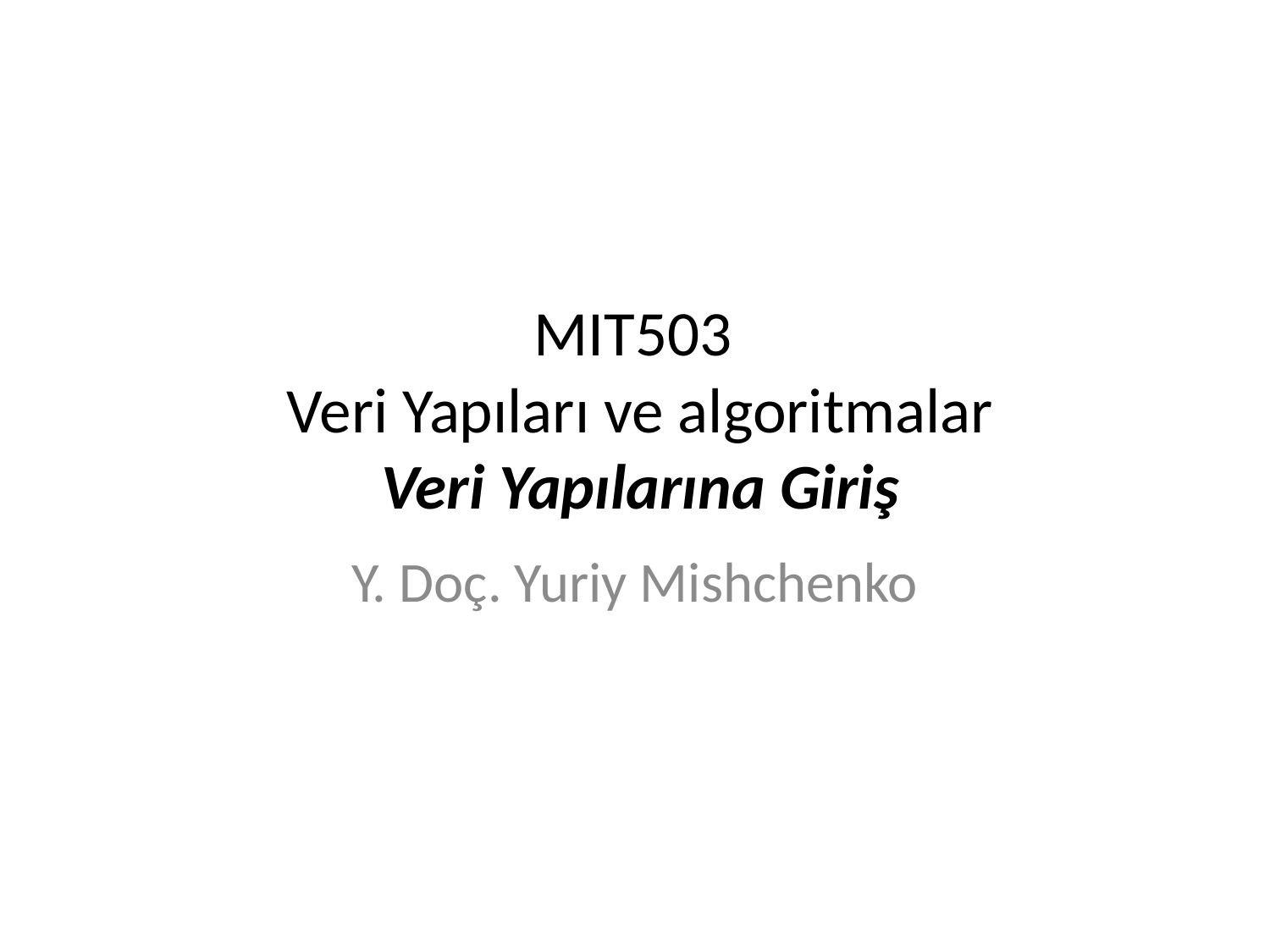

# MIT503 Veri Yapıları ve algoritmalar Veri Yapılarına Giriş
Y. Doç. Yuriy Mishchenko